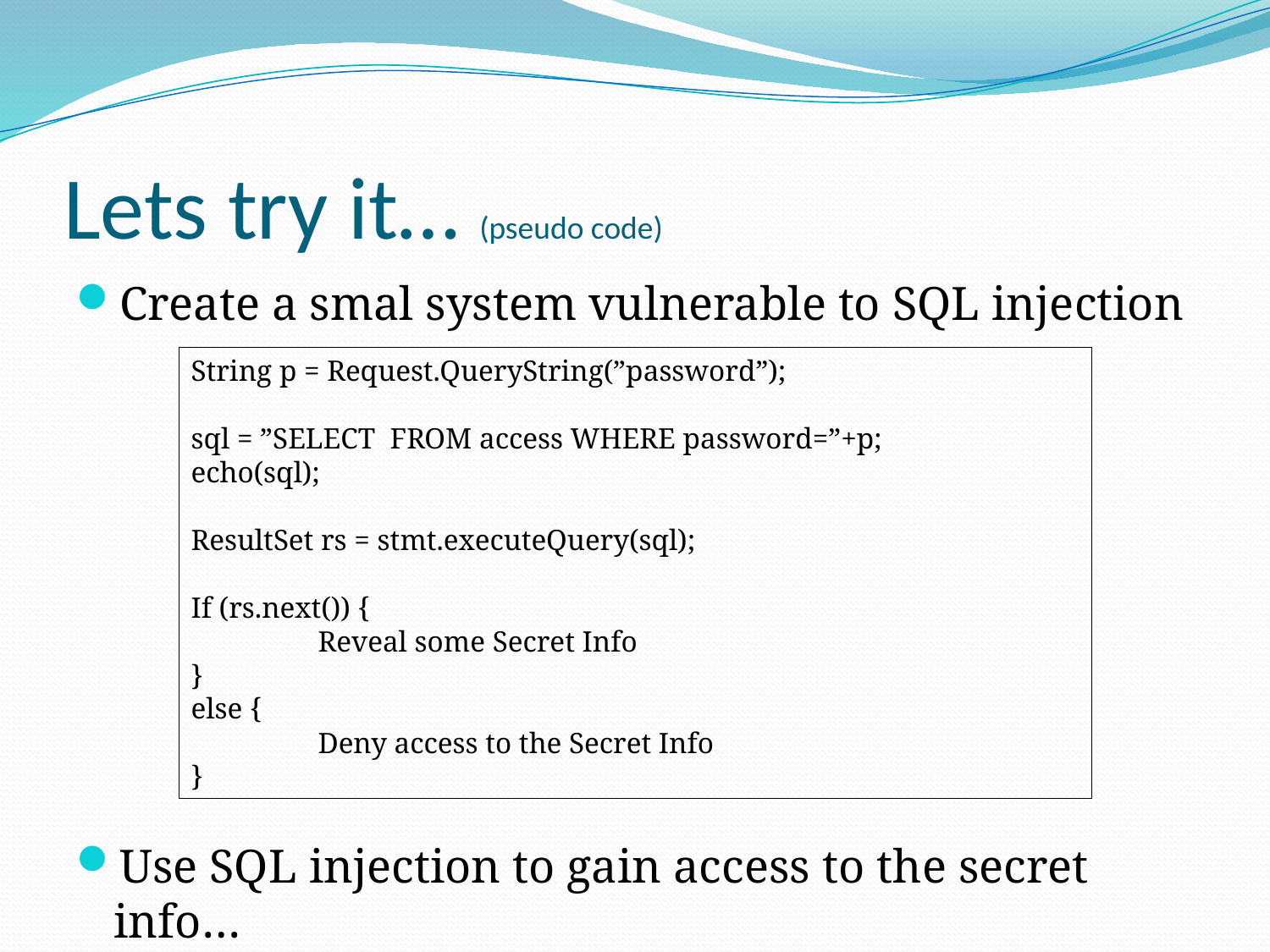

# Lets try it… (pseudo code)
Create a smal system vulnerable to SQL injection

Use SQL injection to gain access to the secret info…
String p = Request.QueryString(”password”);

sql = ”SELECT  FROM access WHERE password=”+p;
echo(sql);

ResultSet rs = stmt.executeQuery(sql);

If (rs.next()) {
	Reveal some Secret Info
}
else {
	Deny access to the Secret Info
}